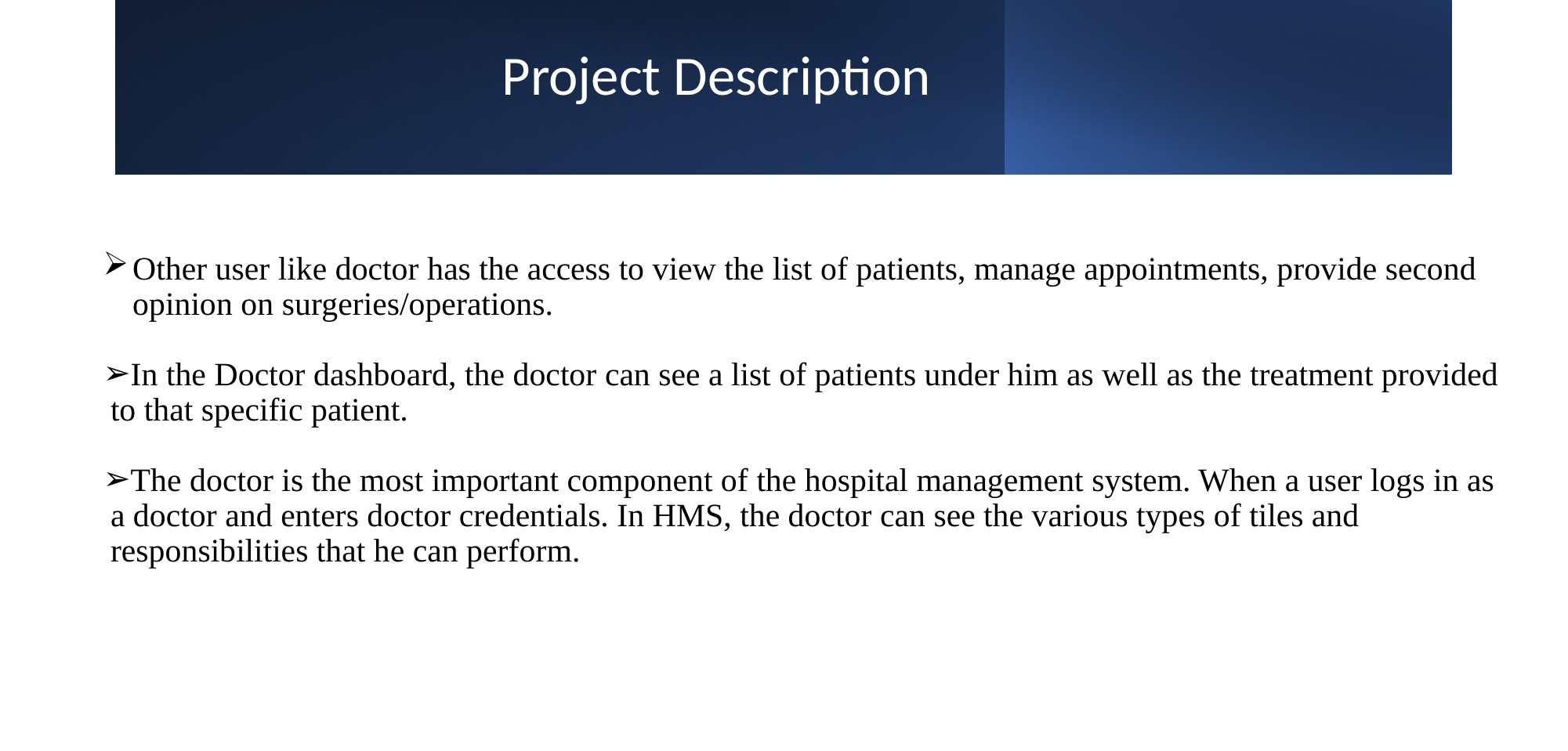

# Project Description
Other user like doctor has the access to view the list of patients, manage appointments, provide second opinion on surgeries/operations.

In the Doctor dashboard, the doctor can see a list of patients under him as well as the treatment provided to that specific patient.

The doctor is the most important component of the hospital management system. When a user logs in as a doctor and enters doctor credentials. In HMS, the doctor can see the various types of tiles and responsibilities that he can perform.